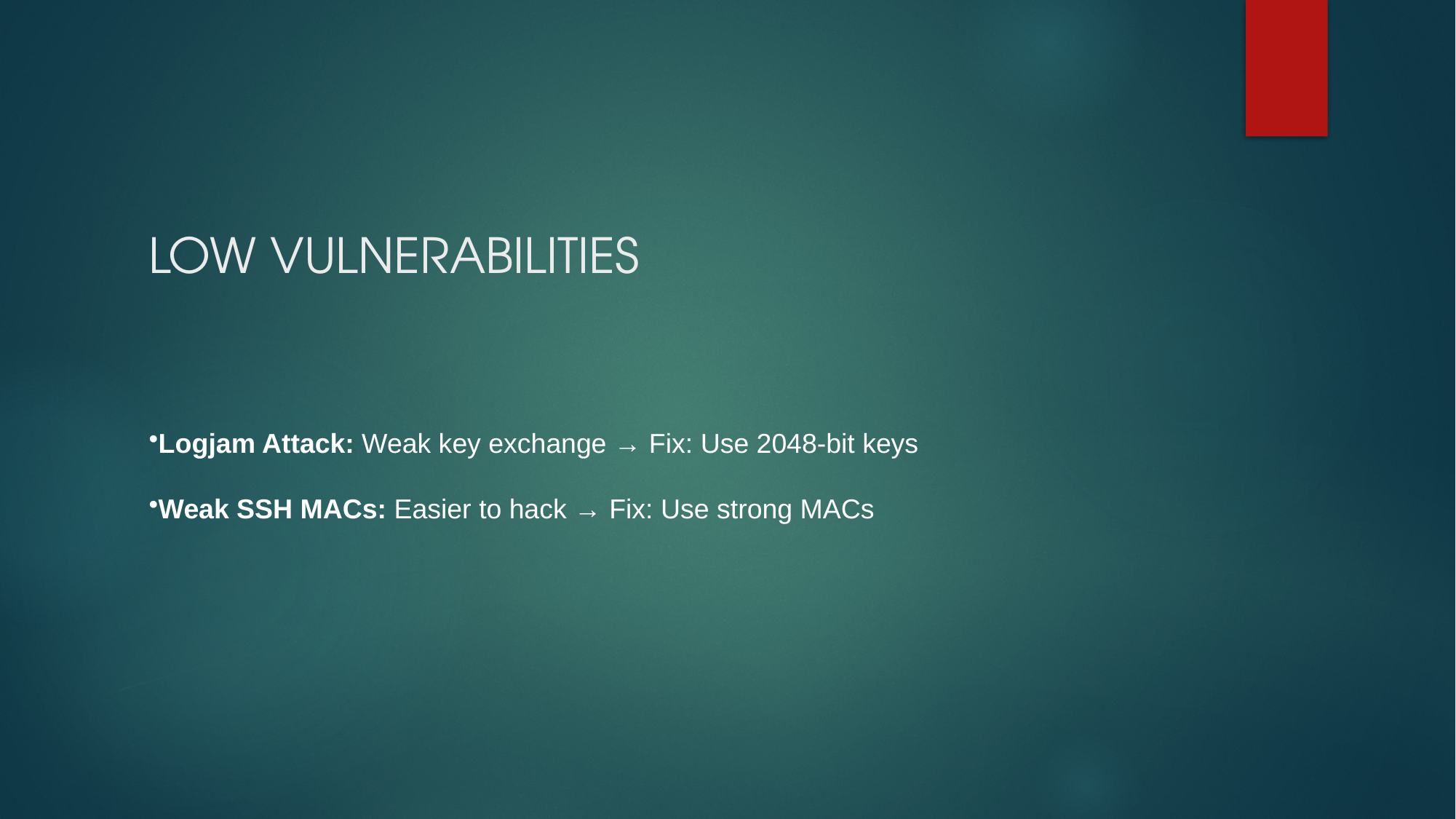

# LOW VULNERABILITIES
Logjam Attack: Weak key exchange → Fix: Use 2048-bit keys

Weak SSH MACs: Easier to hack → Fix: Use strong MACs